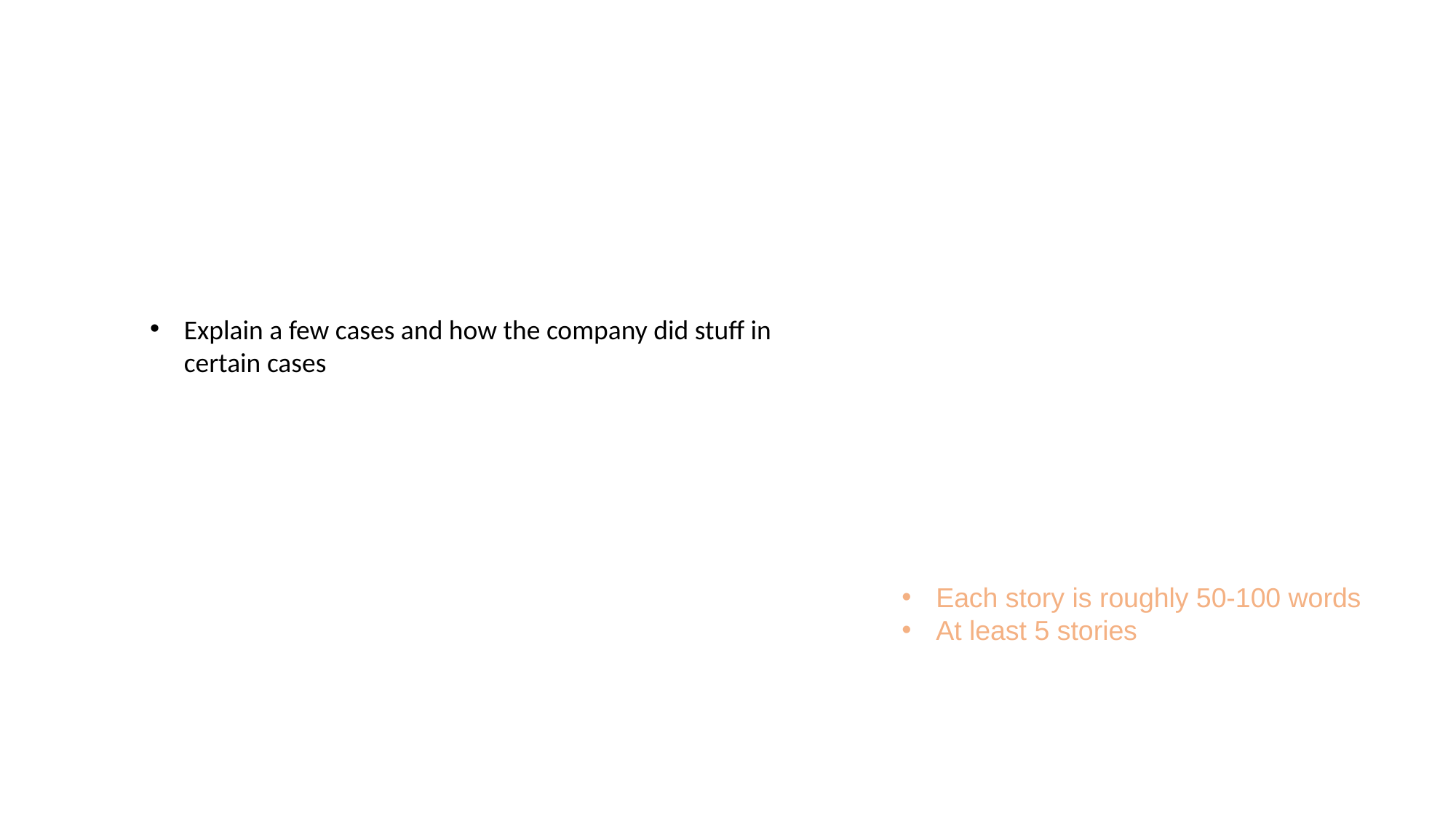

Explain a few cases and how the company did stuff in certain cases
Each story is roughly 50-100 words
At least 5 stories